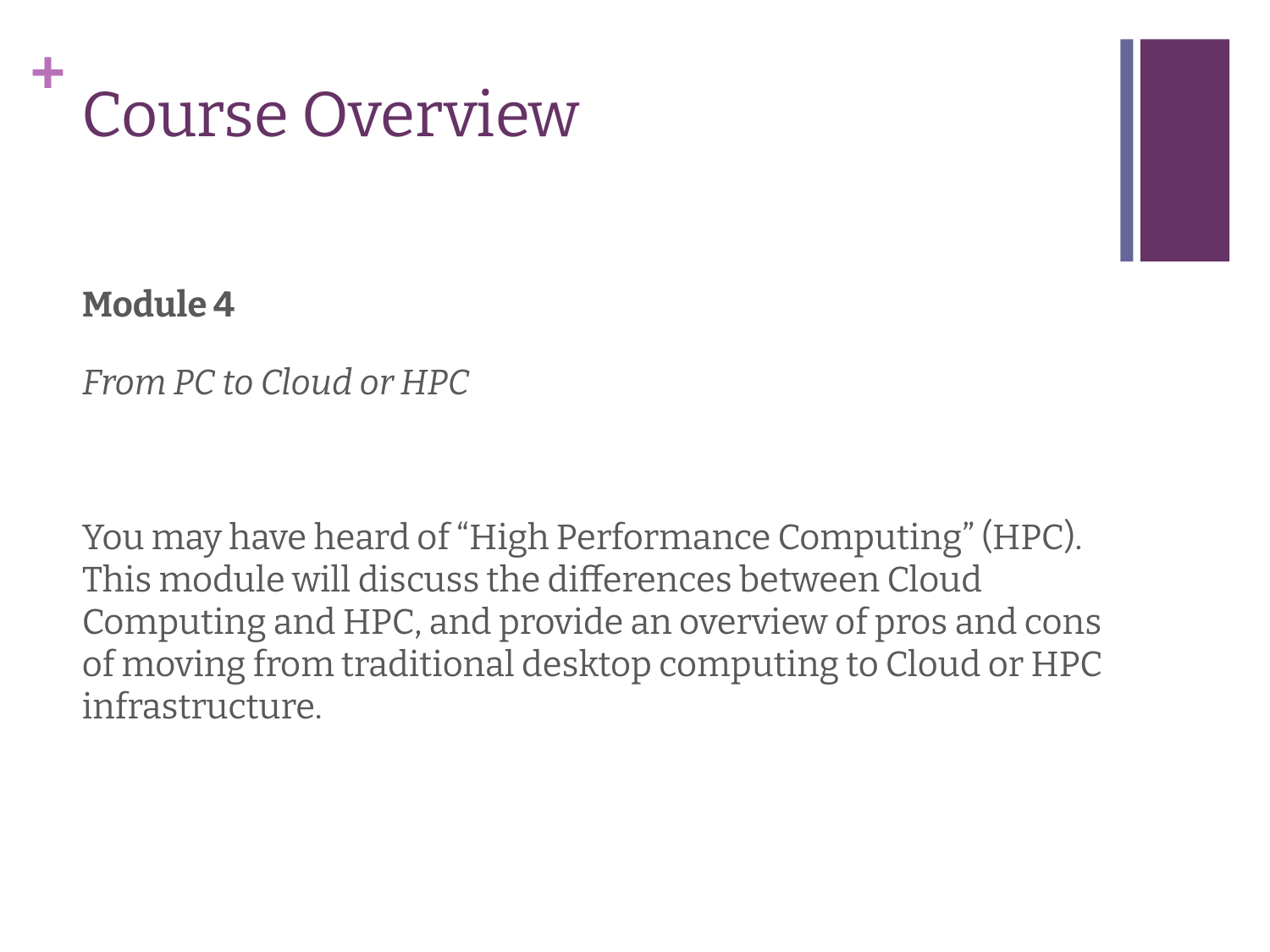

# Course Overview
Module 4
From PC to Cloud or HPC

You may have heard of “High Performance Computing” (HPC). This module will discuss the differences between Cloud Computing and HPC, and provide an overview of pros and cons of moving from traditional desktop computing to Cloud or HPC infrastructure.